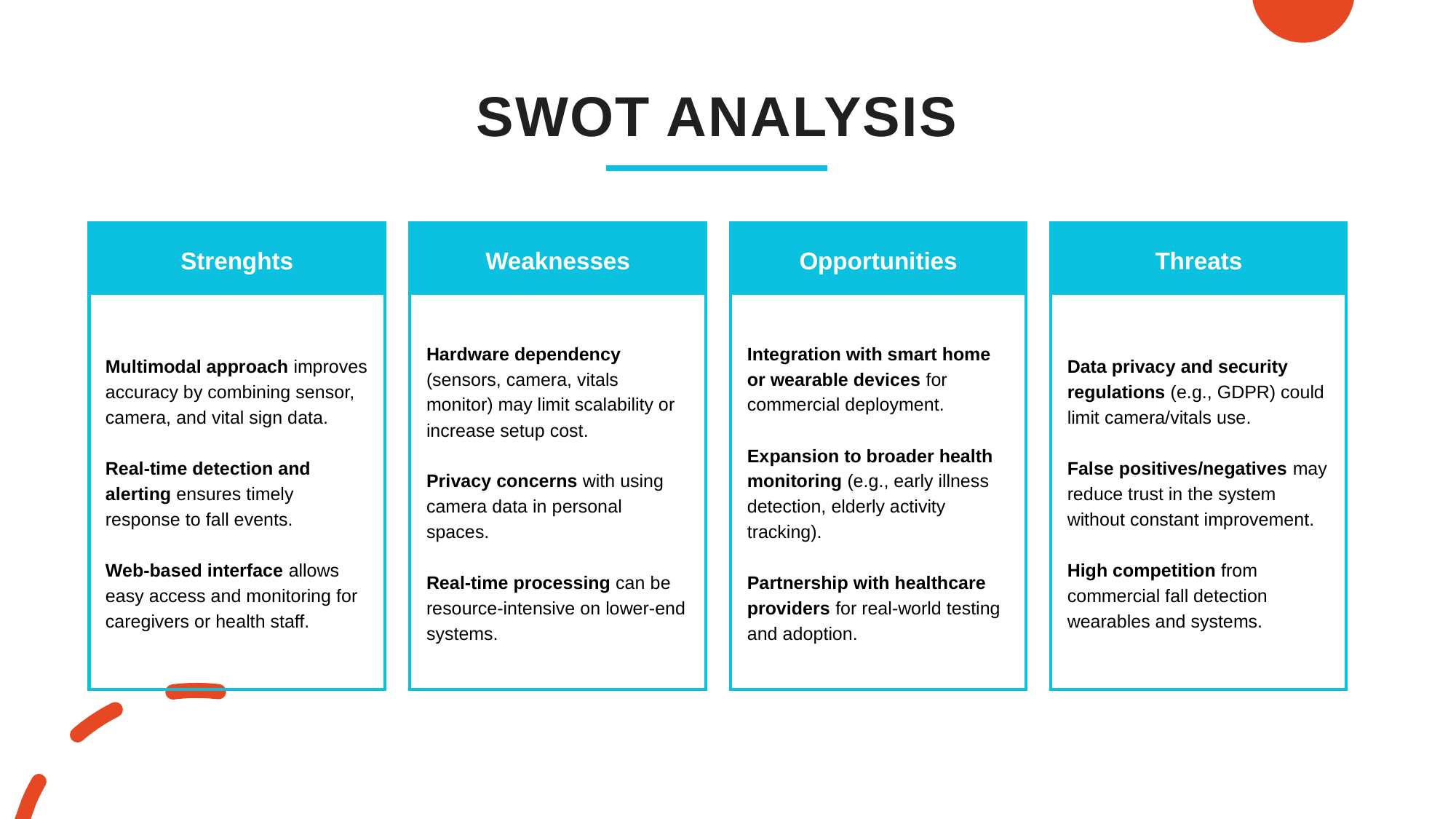

SWOT ANALYSIS

| Strenghts |
| --- |
| Multimodal approach improves accuracy by combining sensor, camera, and vital sign data. Real-time detection and alerting ensures timely response to fall events. Web-based interface allows easy access and monitoring for caregivers or health staff. |
| Weaknesses |
| --- |
| Hardware dependency (sensors, camera, vitals monitor) may limit scalability or increase setup cost. Privacy concerns with using camera data in personal spaces. Real-time processing can be resource-intensive on lower-end systems. |
| Opportunities |
| --- |
| Integration with smart home or wearable devices for commercial deployment. Expansion to broader health monitoring (e.g., early illness detection, elderly activity tracking). Partnership with healthcare providers for real-world testing and adoption. |
| Threats |
| --- |
| Data privacy and security regulations (e.g., GDPR) could limit camera/vitals use. False positives/negatives may reduce trust in the system without constant improvement. High competition from commercial fall detection wearables and systems. |